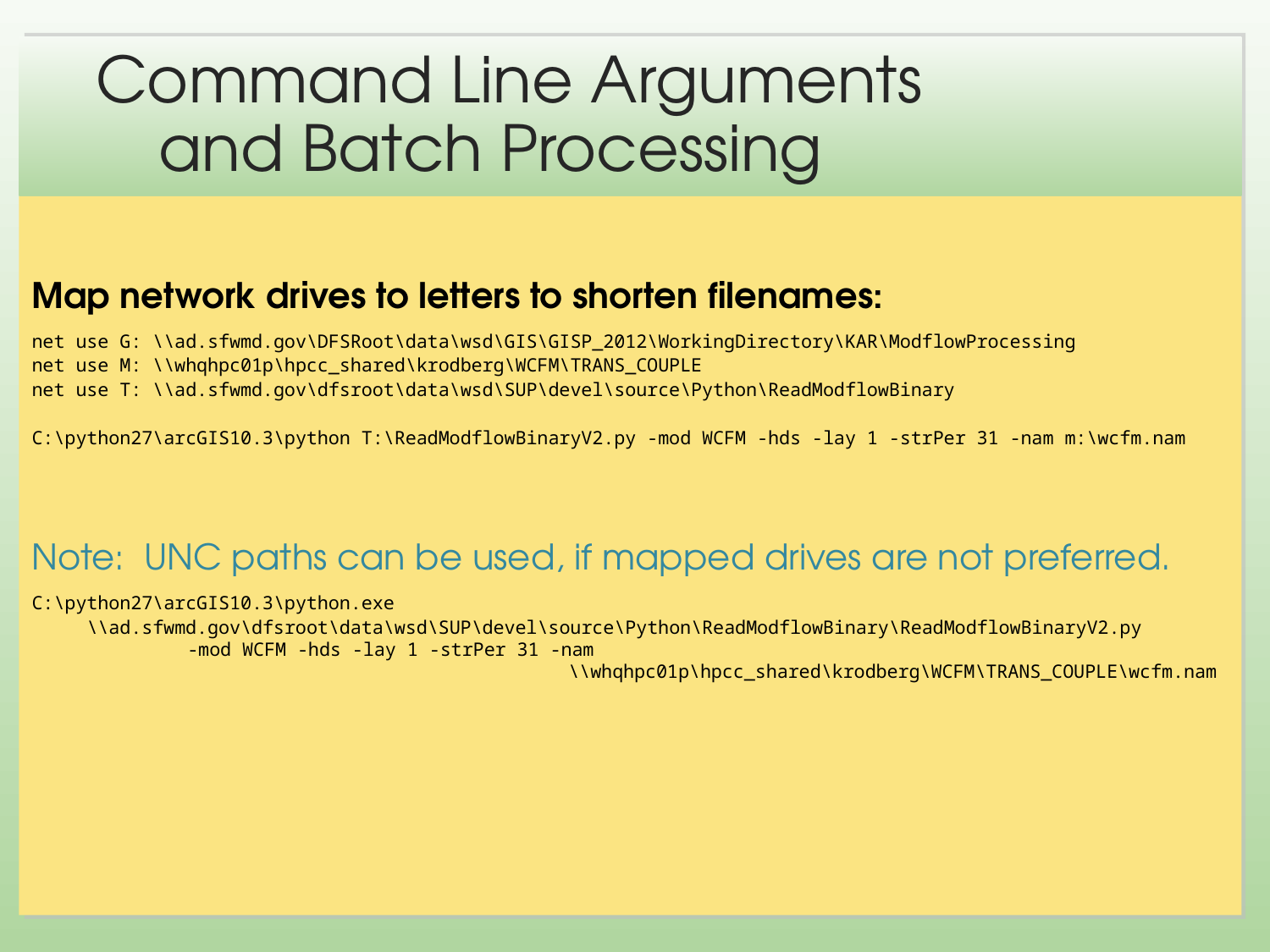

# Command Line Arguments and Batch Processing

Map network drives to letters to shorten filenames:
net use G: \\ad.sfwmd.gov\DFSRoot\data\wsd\GIS\GISP_2012\WorkingDirectory\KAR\ModflowProcessing
net use M: \\whqhpc01p\hpcc_shared\krodberg\WCFM\TRANS_COUPLE
net use T: \\ad.sfwmd.gov\dfsroot\data\wsd\SUP\devel\source\Python\ReadModflowBinary

C:\python27\arcGIS10.3\python T:\ReadModflowBinaryV2.py -mod WCFM -hds -lay 1 -strPer 31 -nam m:\wcfm.nam

Note:  UNC paths can be used, if mapped drives are not preferred.
C:\python27\arcGIS10.3\python.exe
     \\ad.sfwmd.gov\dfsroot\data\wsd\SUP\devel\source\Python\ReadModflowBinary\ReadModflowBinaryV2.py
        	-mod WCFM -hds -lay 1 -strPer 31 -nam 									\\whqhpc01p\hpcc_shared\krodberg\WCFM\TRANS_COUPLE\wcfm.nam